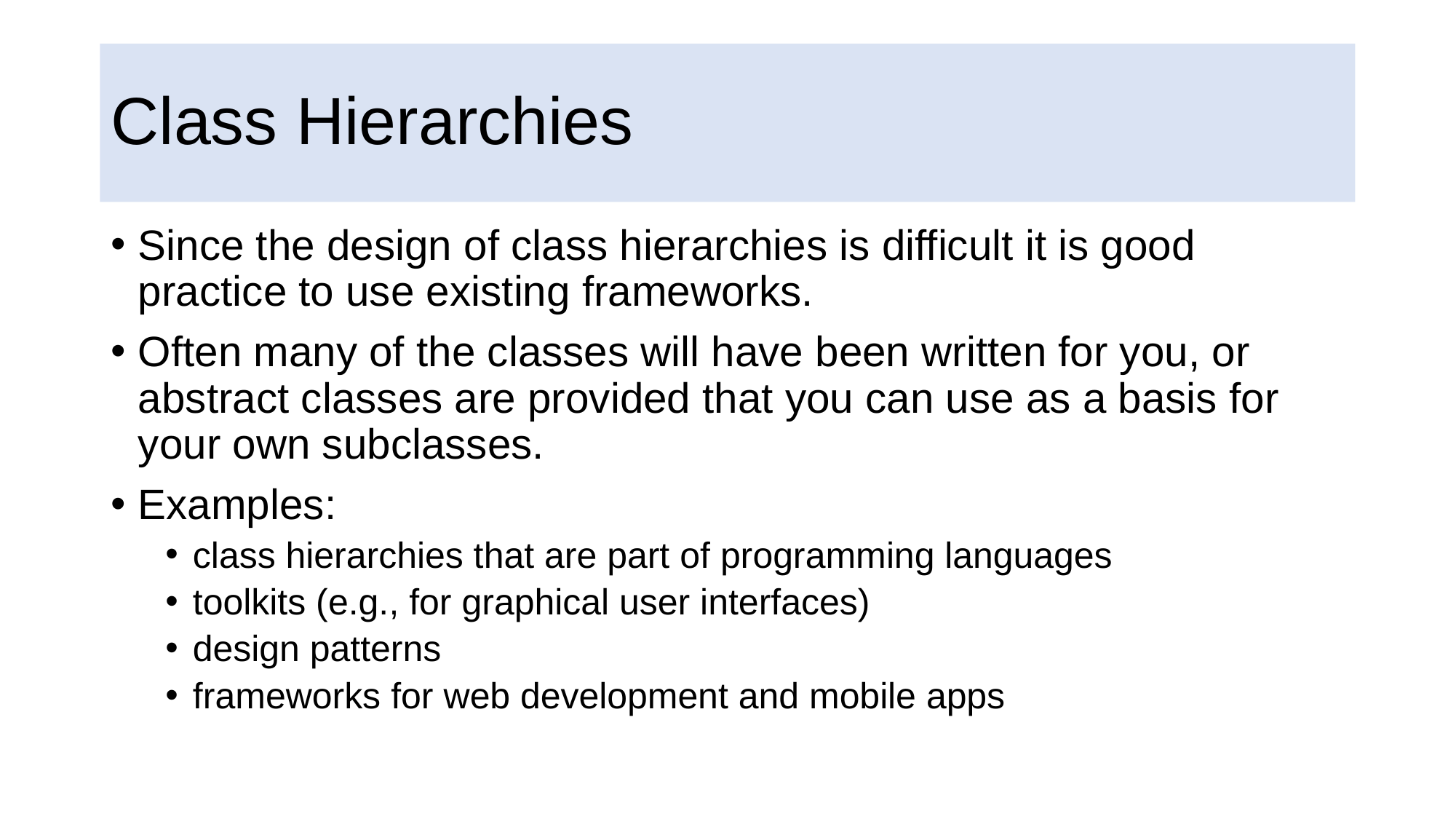

# Class Hierarchies
Since the design of class hierarchies is difficult it is good practice to use existing frameworks.
Often many of the classes will have been written for you, or abstract classes are provided that you can use as a basis for your own subclasses.
Examples:
class hierarchies that are part of programming languages
toolkits (e.g., for graphical user interfaces)
design patterns
frameworks for web development and mobile apps